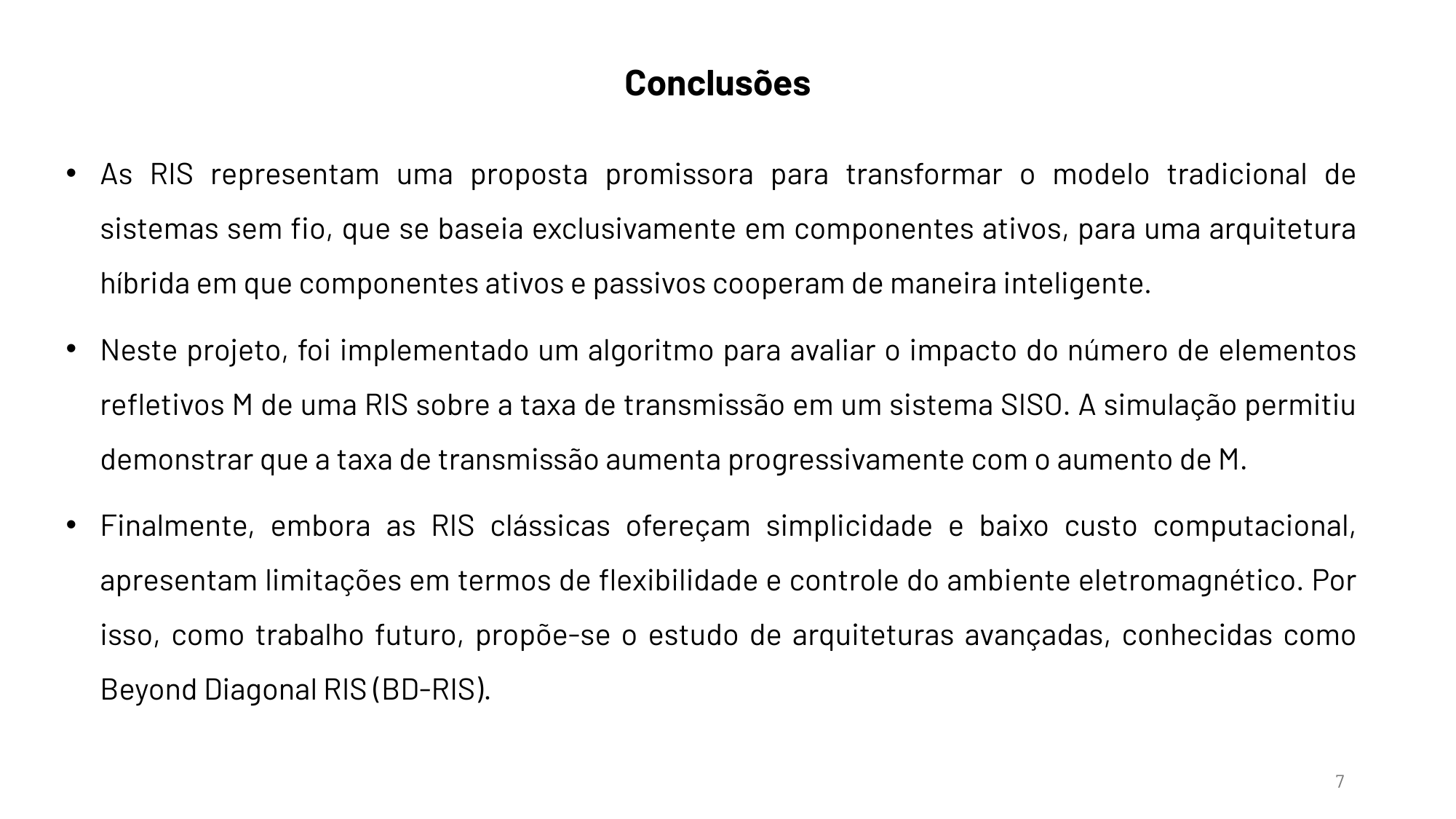

Conclusões
As RIS representam uma proposta promissora para transformar o modelo tradicional de sistemas sem fio, que se baseia exclusivamente em componentes ativos, para uma arquitetura híbrida em que componentes ativos e passivos cooperam de maneira inteligente.
Neste projeto, foi implementado um algoritmo para avaliar o impacto do número de elementos refletivos M de uma RIS sobre a taxa de transmissão em um sistema SISO. A simulação permitiu demonstrar que a taxa de transmissão aumenta progressivamente com o aumento de M.
Finalmente, embora as RIS clássicas ofereçam simplicidade e baixo custo computacional, apresentam limitações em termos de flexibilidade e controle do ambiente eletromagnético. Por isso, como trabalho futuro, propõe-se o estudo de arquiteturas avançadas, conhecidas como Beyond Diagonal RIS (BD-RIS).
7